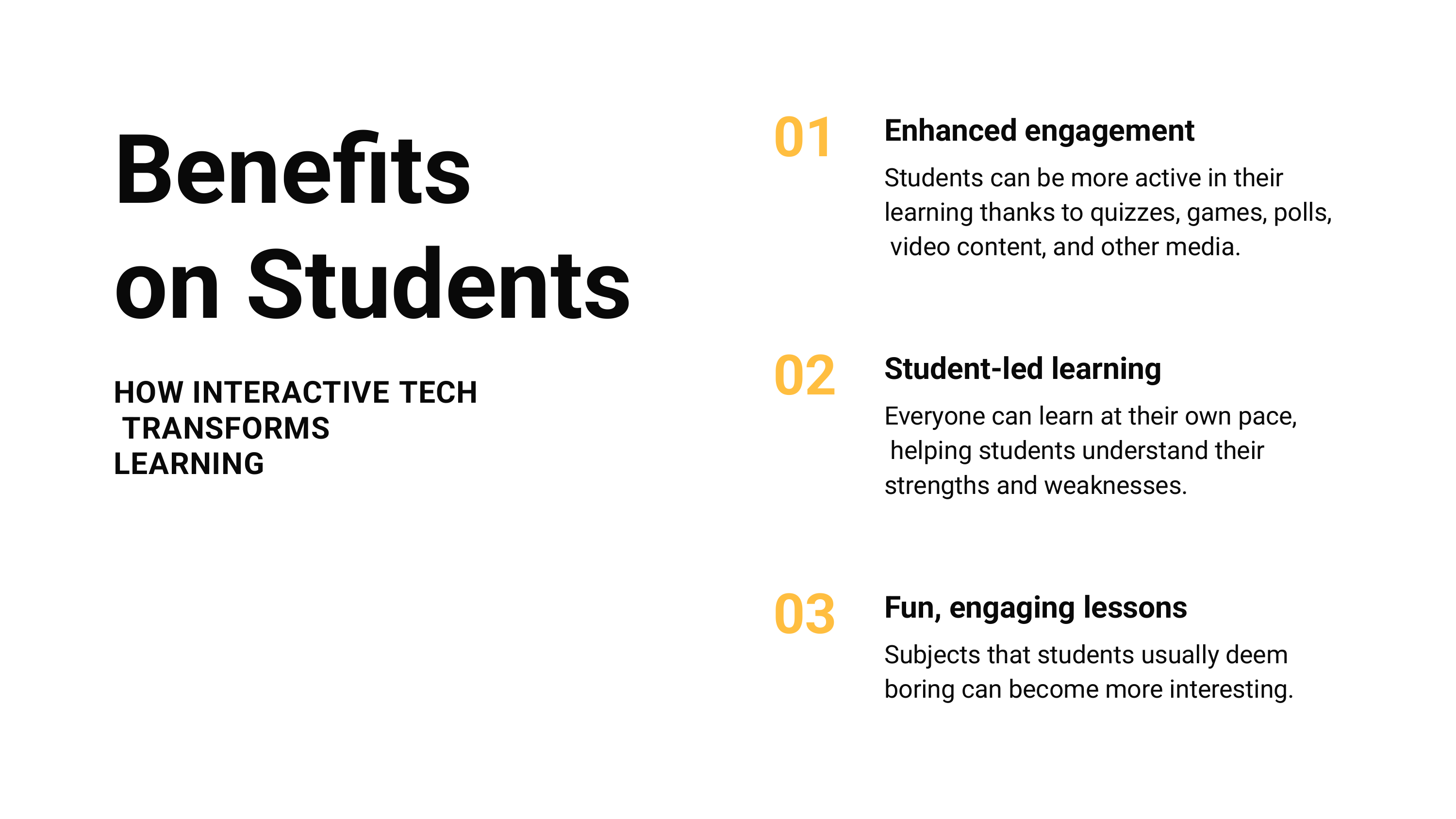

Enhanced engagement
Students can be more active in their  learning thanks to quizzes, games, polls,  video content, and other media.
# 01
Benefits
on Students
HOW INTERACTIVE TECH  TRANSFORMS LEARNING
Student-led learning
Everyone can learn at their own pace,  helping students understand their  strengths and weaknesses.
02
Fun, engaging lessons
Subjects that students usually deem  boring can become more interesting.
03